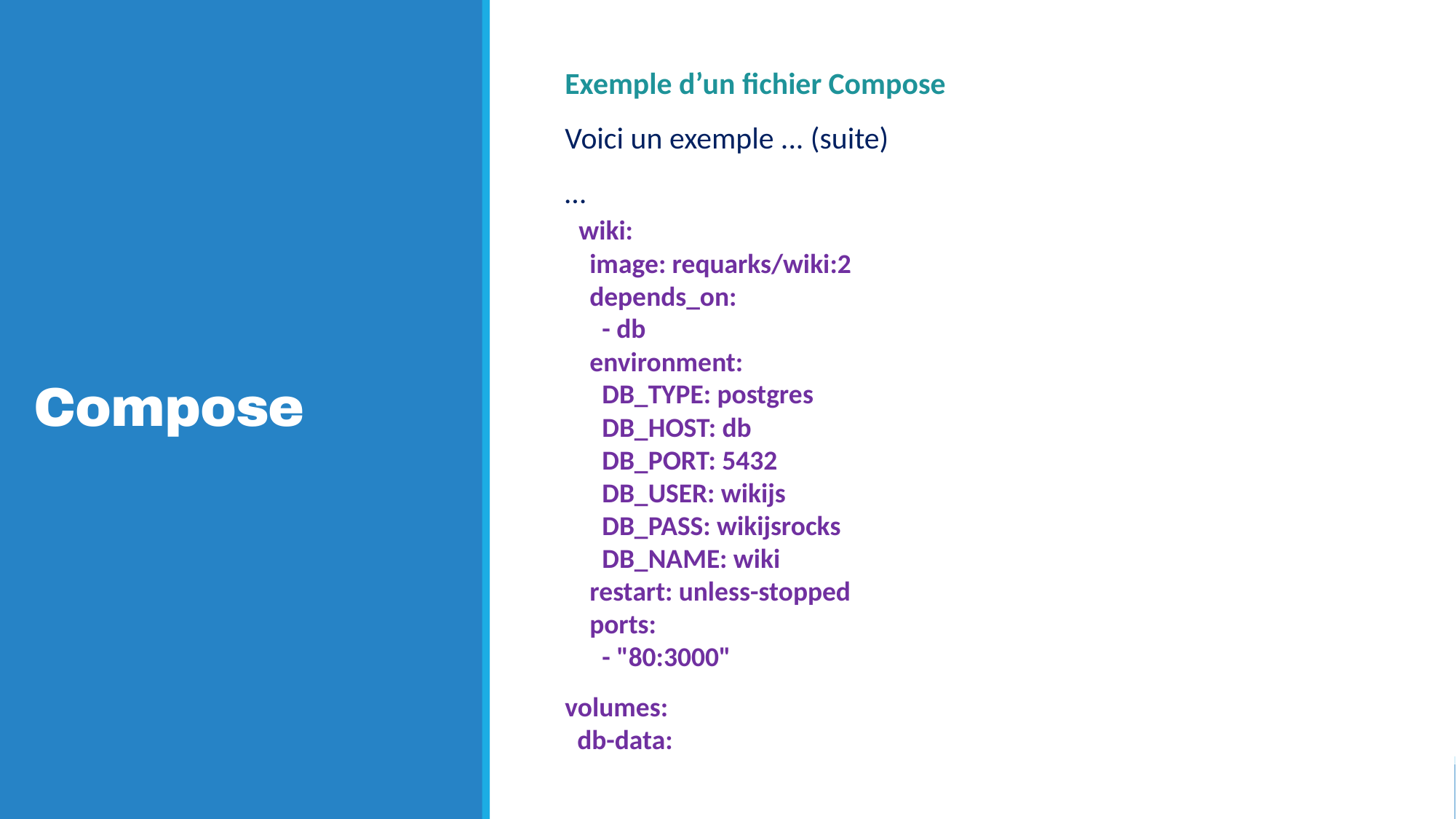

# Compose
Exemple d’un fichier Compose
Voici un exemple ... (suite)
…
  wiki:
    image: requarks/wiki:2
    depends_on:
      - db
    environment:
      DB_TYPE: postgres
      DB_HOST: db
      DB_PORT: 5432
      DB_USER: wikijs
      DB_PASS: wikijsrocks
      DB_NAME: wiki
    restart: unless-stopped
    ports:
      - "80:3000"
volumes:
  db-data: